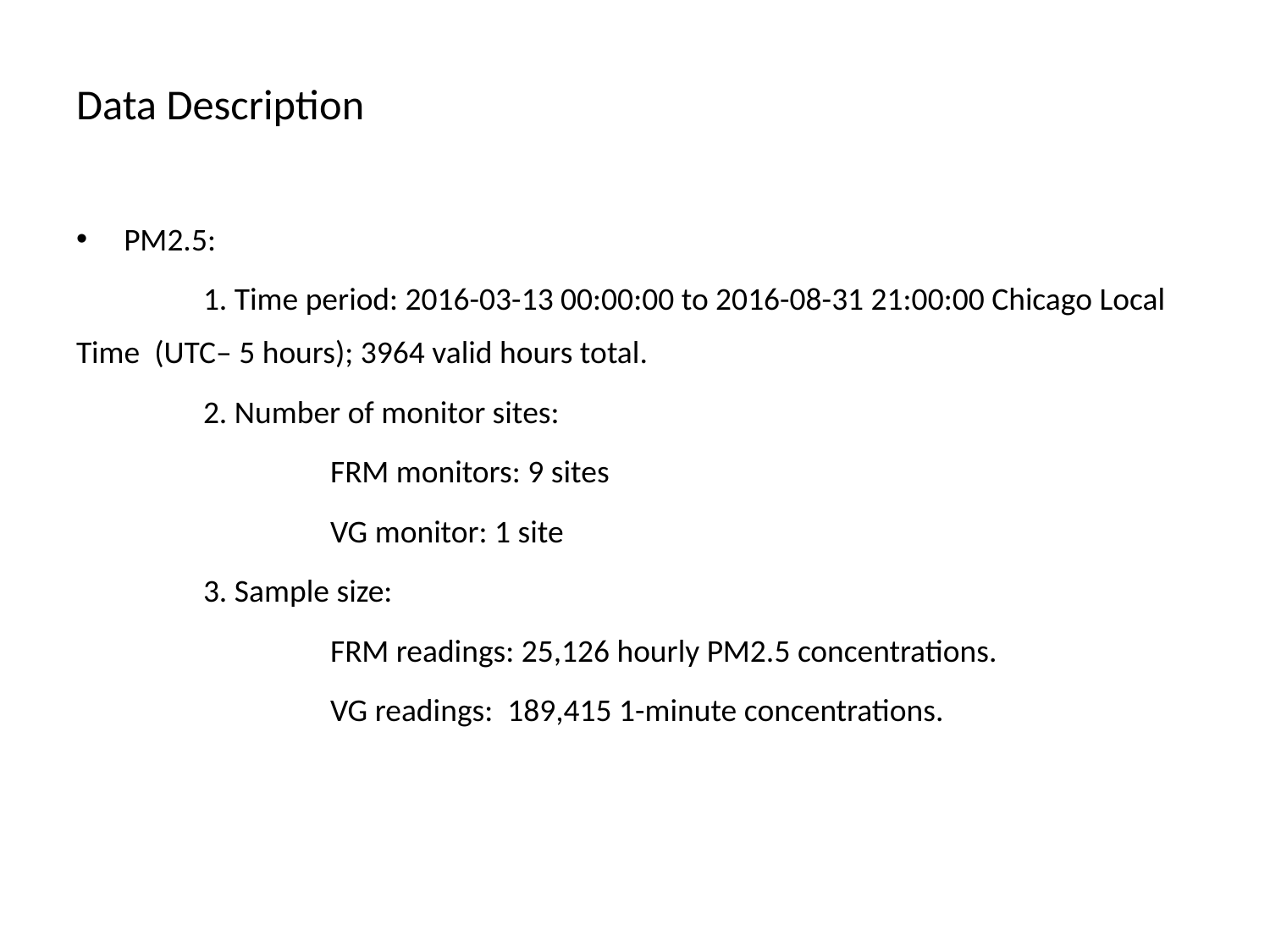

# Data Description
PM2.5:
	1. Time period: 2016-03-13 00:00:00 to 2016-08-31 21:00:00 Chicago Local Time  (UTC– 5 hours); 3964 valid hours total.
	2. Number of monitor sites:
		FRM monitors: 9 sites
		VG monitor: 1 site
	3. Sample size:
		FRM readings: 25,126 hourly PM2.5 concentrations.
		VG readings:  189,415 1-minute concentrations.